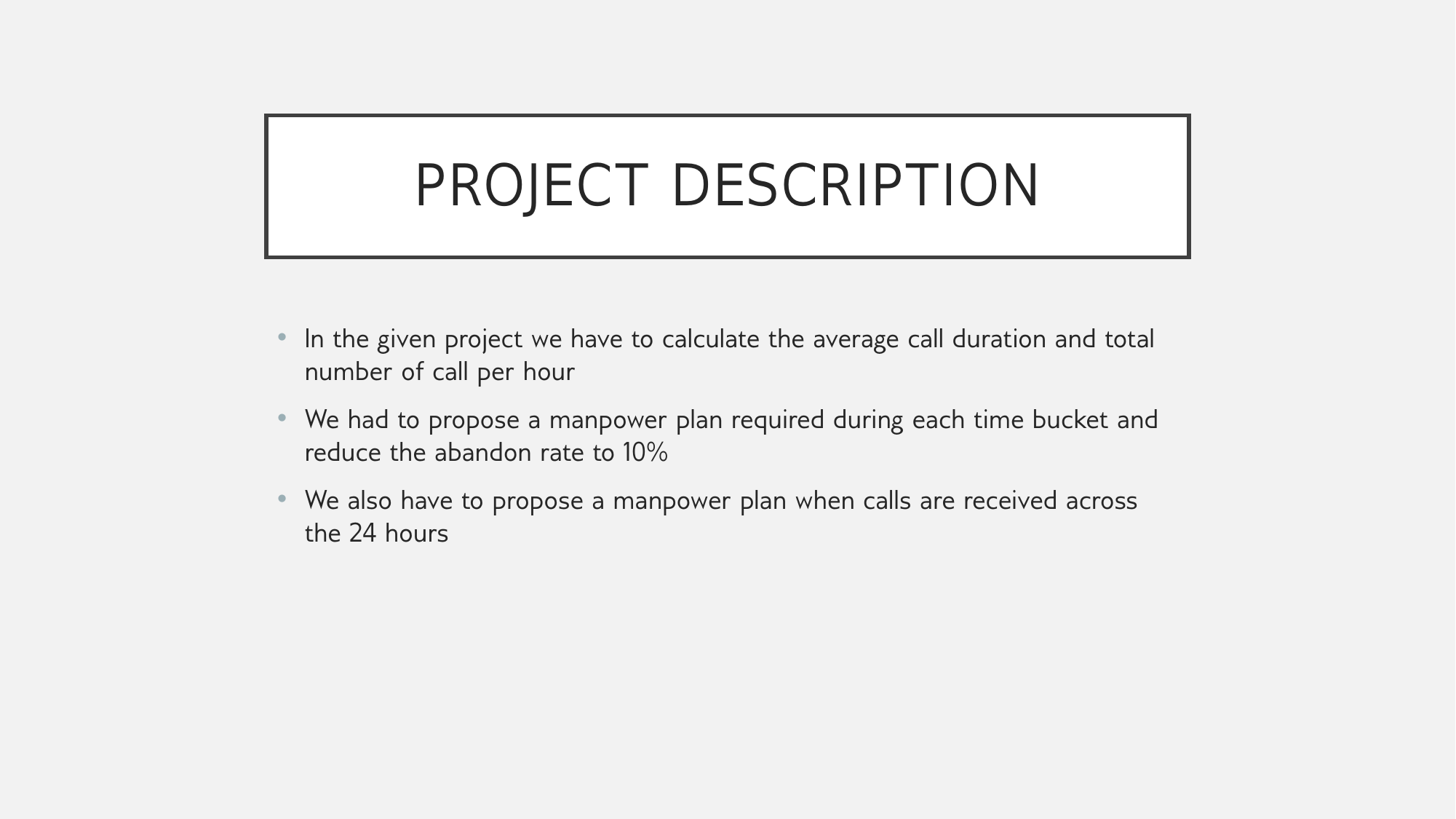

# Project description
In the given project we have to calculate the average call duration and total number of call per hour
We had to propose a manpower plan required during each time bucket and reduce the abandon rate to 10%
We also have to propose a manpower plan when calls are received across the 24 hours